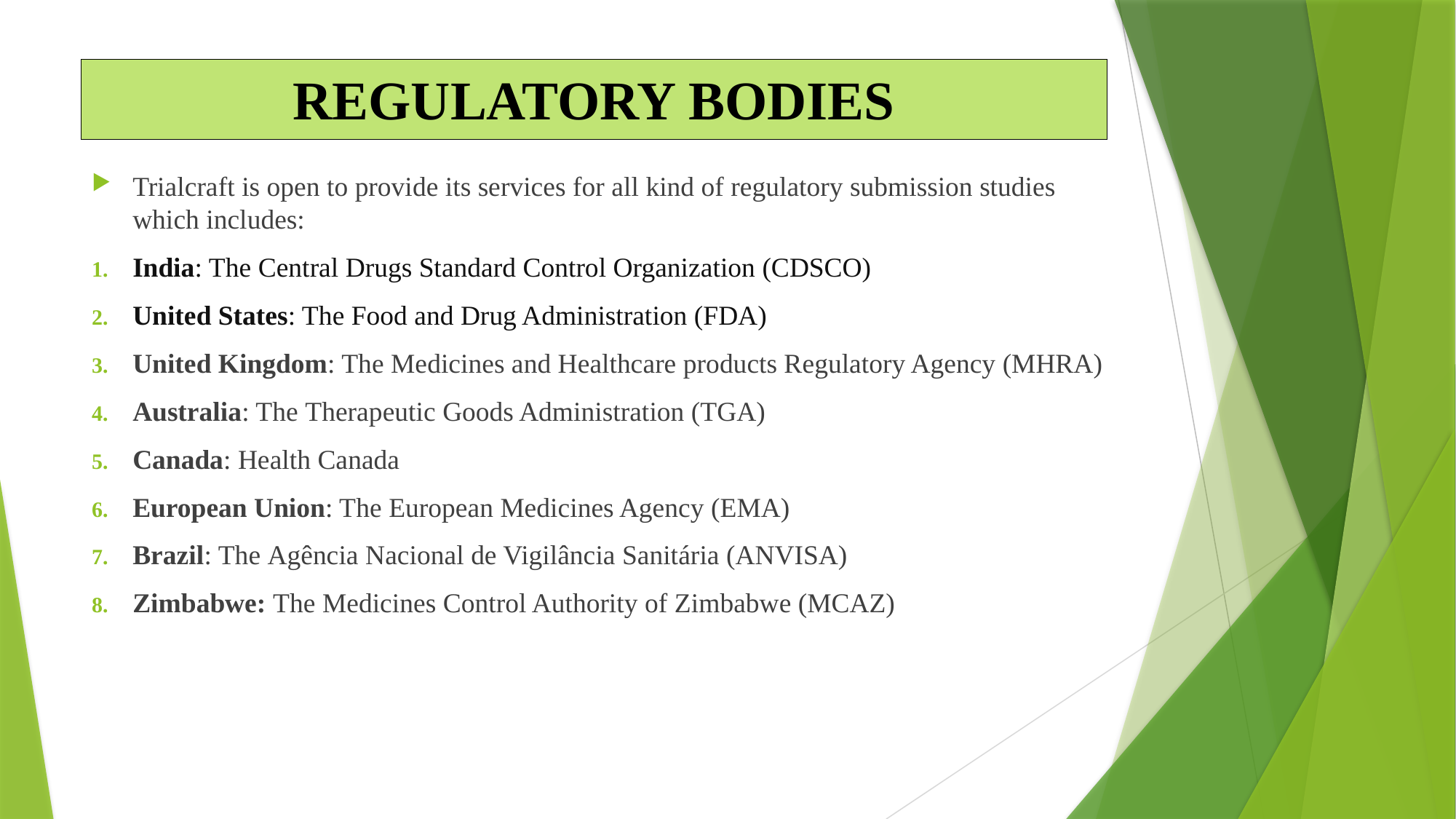

REGULATORY BODIES
Trialcraft is open to provide its services for all kind of regulatory submission studies which includes:
India: The Central Drugs Standard Control Organization (CDSCO)
United States: The Food and Drug Administration (FDA)
United Kingdom: The Medicines and Healthcare products Regulatory Agency (MHRA)
Australia: The Therapeutic Goods Administration (TGA)
Canada: Health Canada
European Union: The European Medicines Agency (EMA)
Brazil: The Agência Nacional de Vigilância Sanitária (ANVISA)
Zimbabwe: The Medicines Control Authority of Zimbabwe (MCAZ)